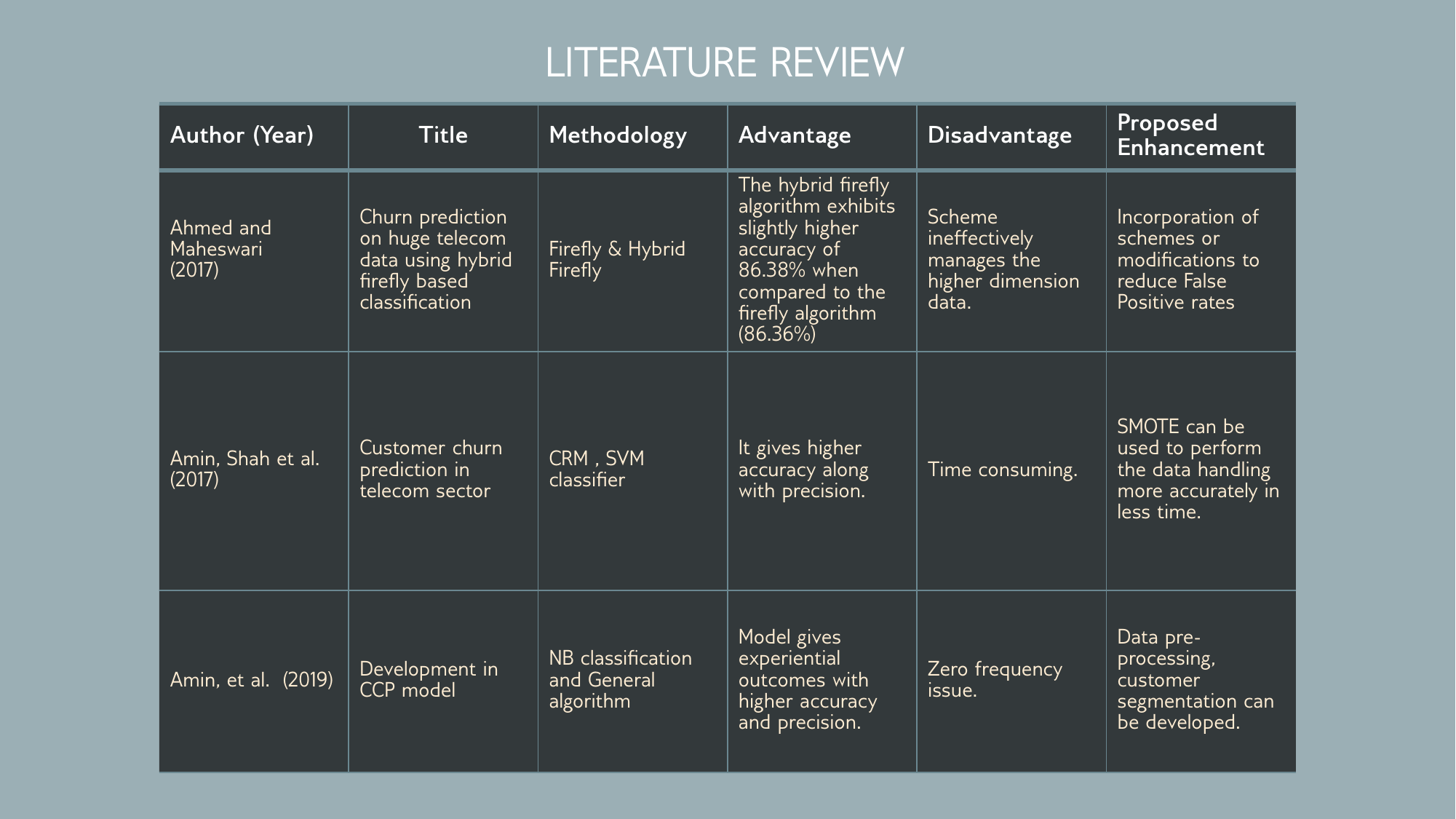

LITERATURE REVIEW
| Author (Year) | Title | Methodology | Advantage | Disadvantage | Proposed Enhancement |
| --- | --- | --- | --- | --- | --- |
| Ahmed and Maheswari (2017) | Churn prediction on huge telecom data using hybrid firefly based classification | Firefly & Hybrid Firefly | The hybrid firefly algorithm exhibits slightly higher accuracy of 86.38% when compared to the firefly algorithm (86.36%) | Scheme ineffectively manages the higher dimension data. | Incorporation of schemes or modifications to reduce False Positive rates |
| Amin, Shah et al. (2017) | Customer churn prediction in telecom sector | CRM , SVM classifier | It gives higher accuracy along with precision. | Time consuming. | SMOTE can be used to perform the data handling more accurately in less time. |
| Amin, et al. (2019) | Development in CCP model | NB classification and General algorithm | Model gives experiential outcomes with higher accuracy and precision. | Zero frequency issue. | Data pre-processing, customer segmentation can be developed. |